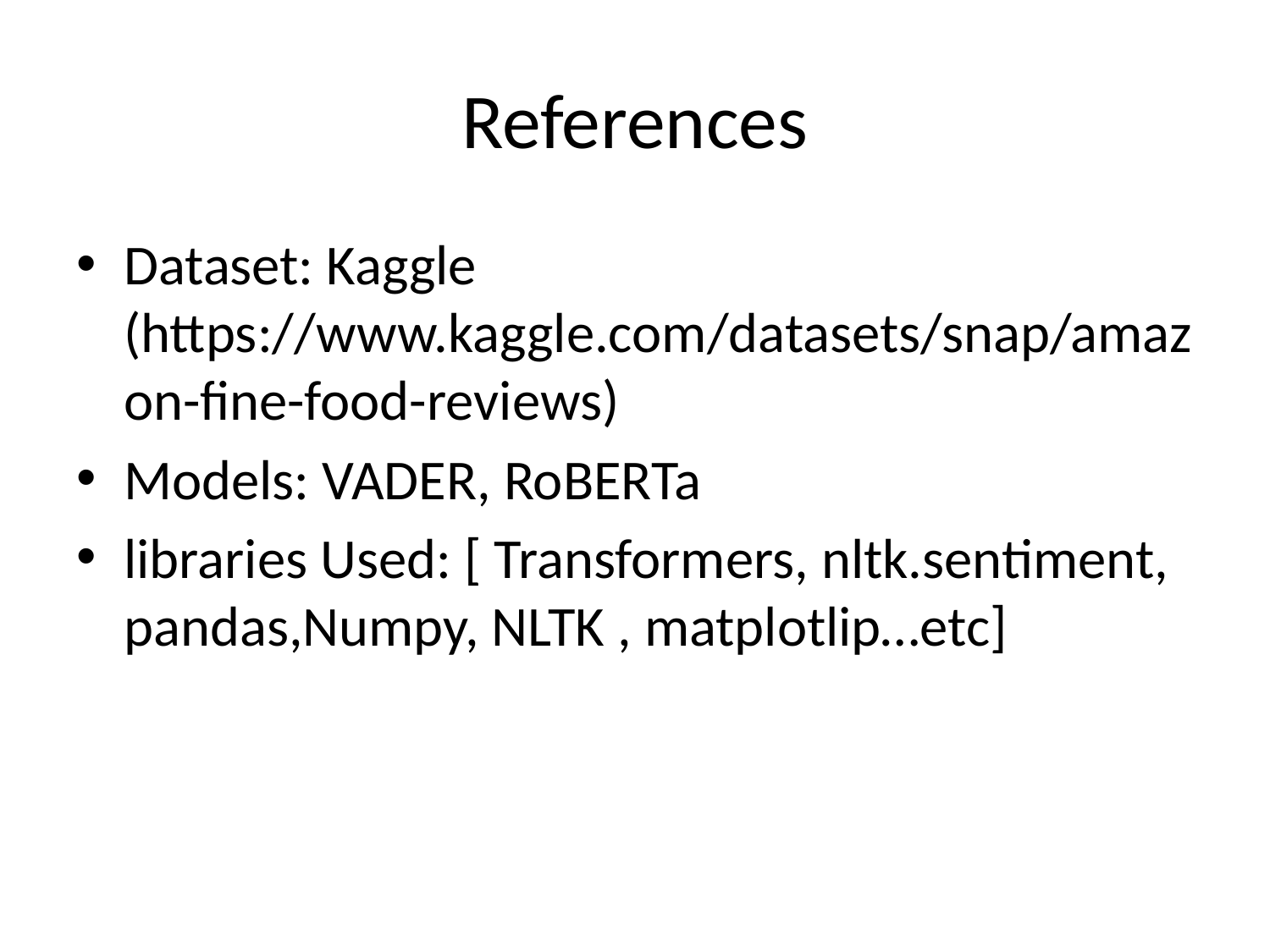

# References
Dataset: Kaggle (https://www.kaggle.com/datasets/snap/amazon-fine-food-reviews)
Models: VADER, RoBERTa
libraries Used: [ Transformers, nltk.sentiment, pandas,Numpy, NLTK , matplotlip…etc]